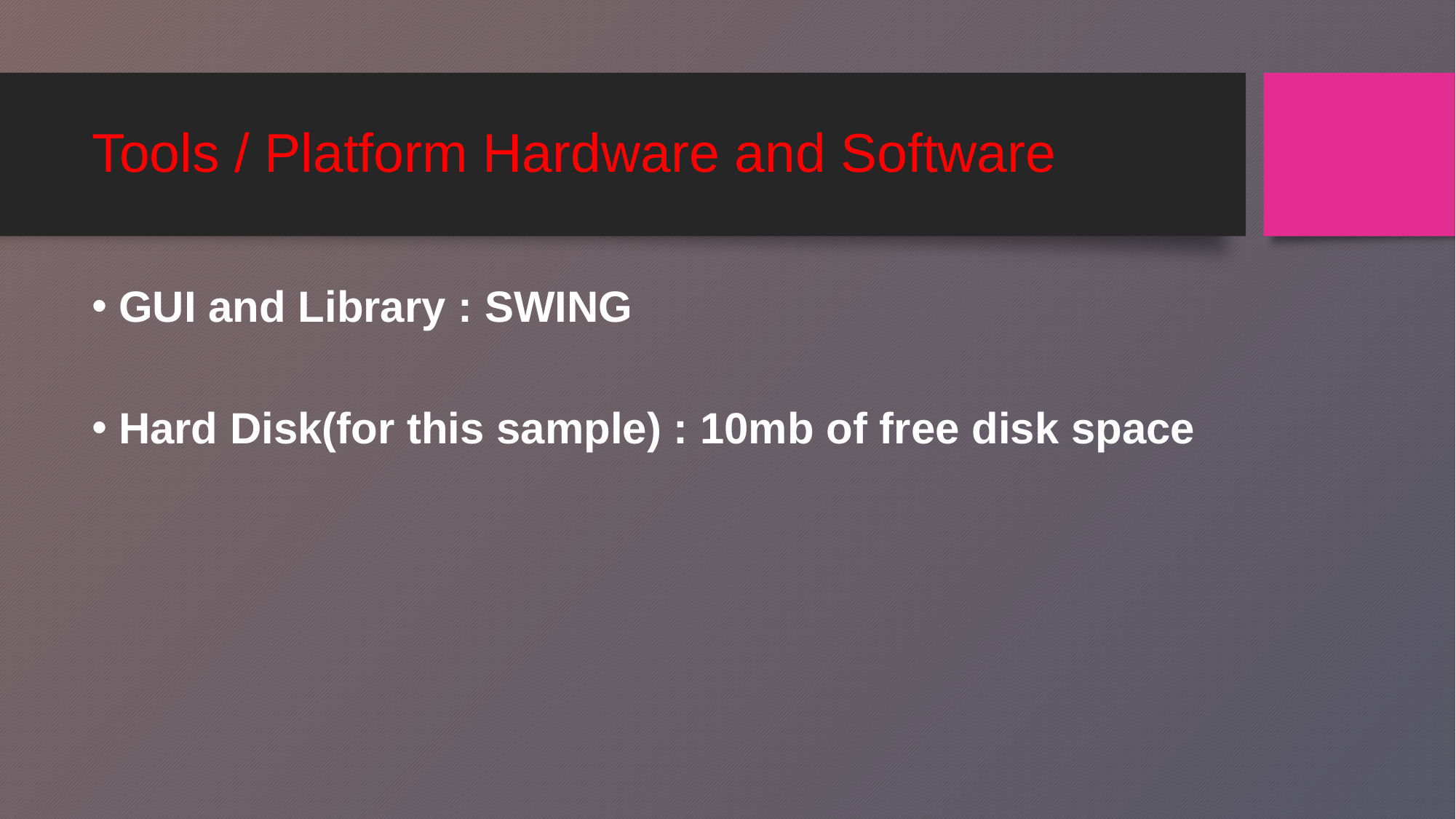

# Tools / Platform Hardware and Software
GUI and Library : SWING

Hard Disk(for this sample) : 10mb of free disk space